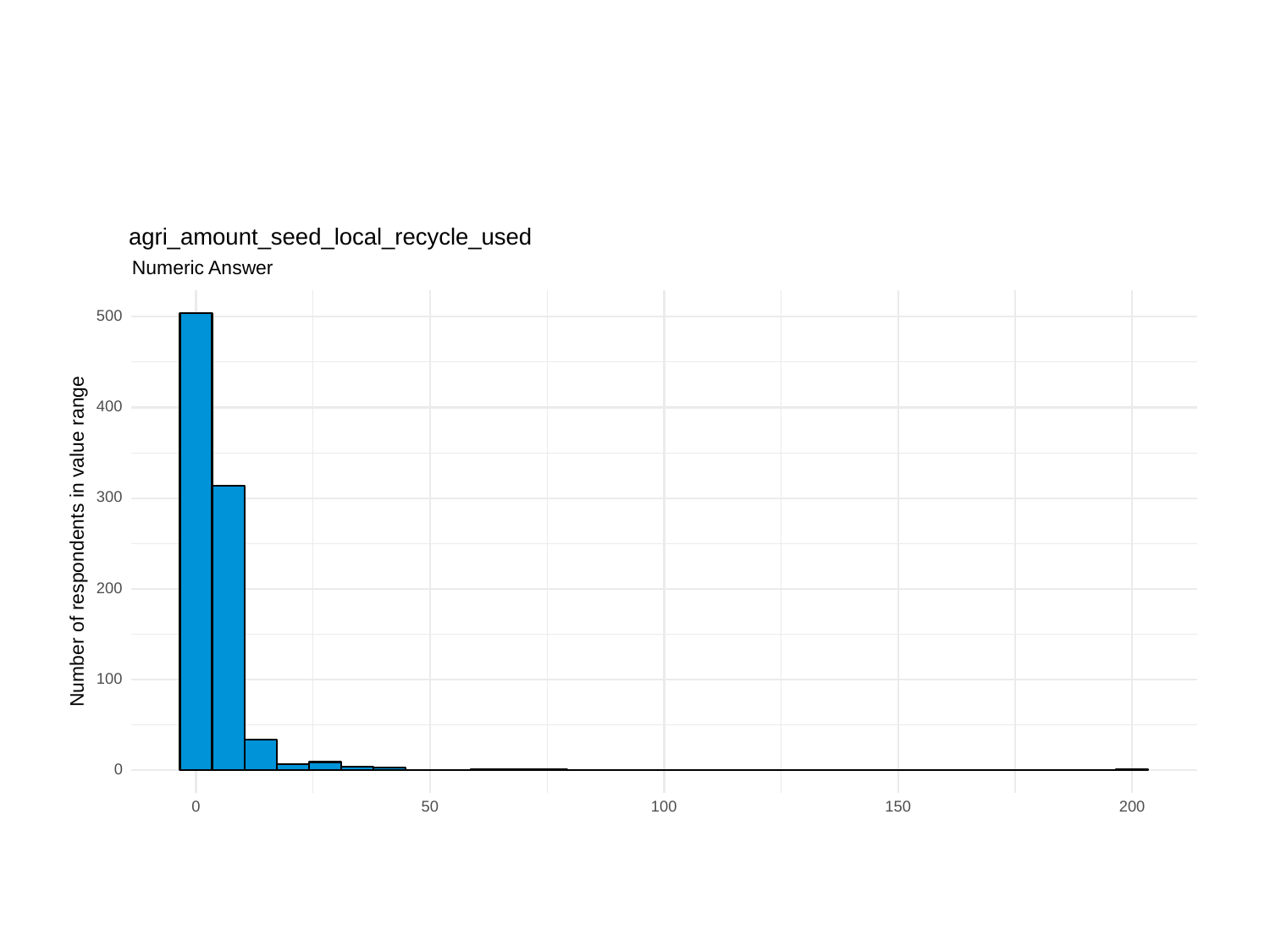

agri_amount_seed_local_recycle_used
Numeric Answer

500

400

300

Number of respondents in value range

200

100

0

0
50
100
150
200